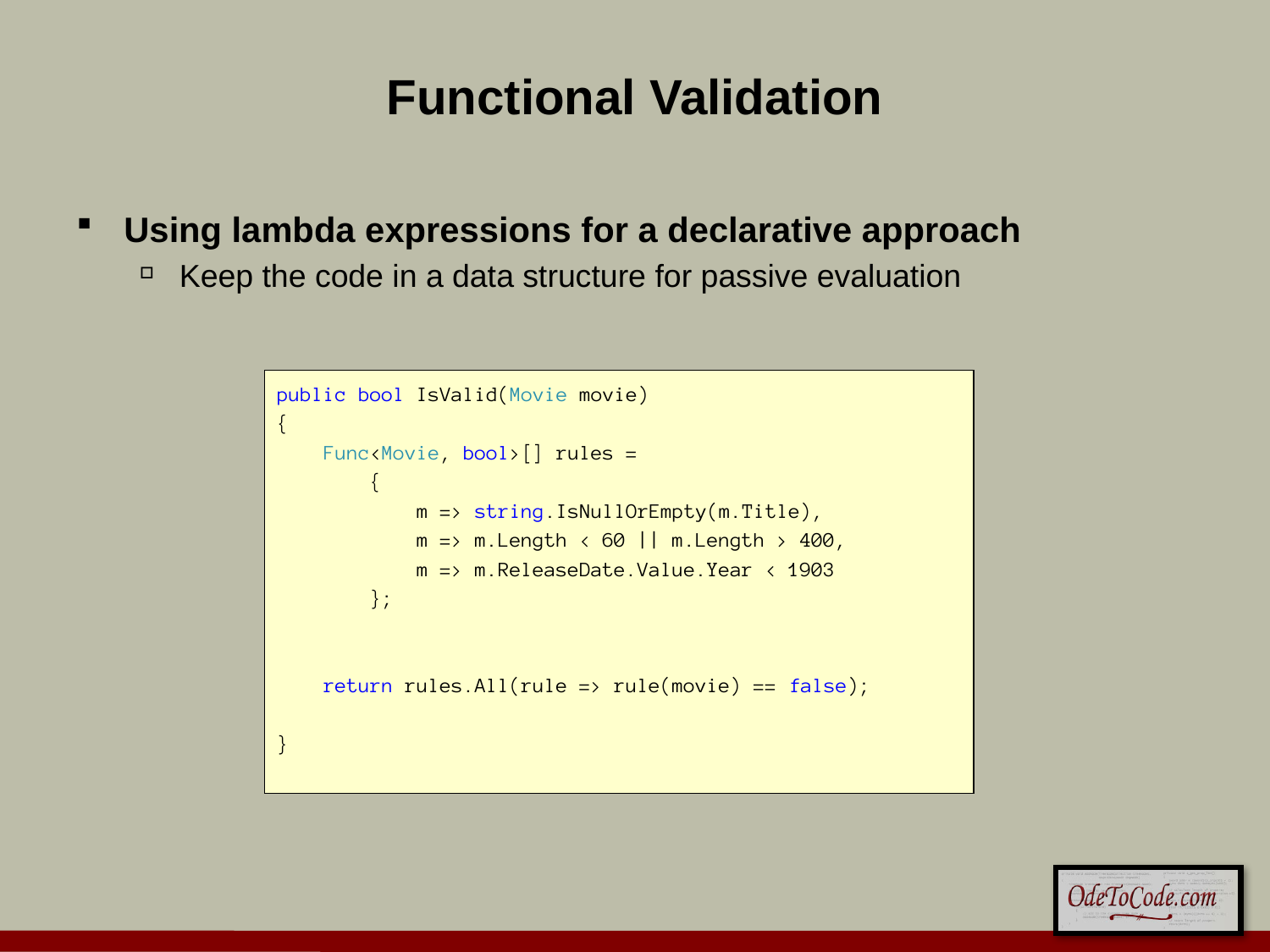

# Functional Validation
Using lambda expressions for a declarative approach
Keep the code in a data structure for passive evaluation
public bool IsValid(Movie movie)
{
    Func<Movie, bool>[] rules =
        {
            m => string.IsNullOrEmpty(m.Title),
            m => m.Length < 60 || m.Length > 400,
            m => m.ReleaseDate.Value.Year < 1903
        };

    return rules.All(rule => rule(movie) == false);

}